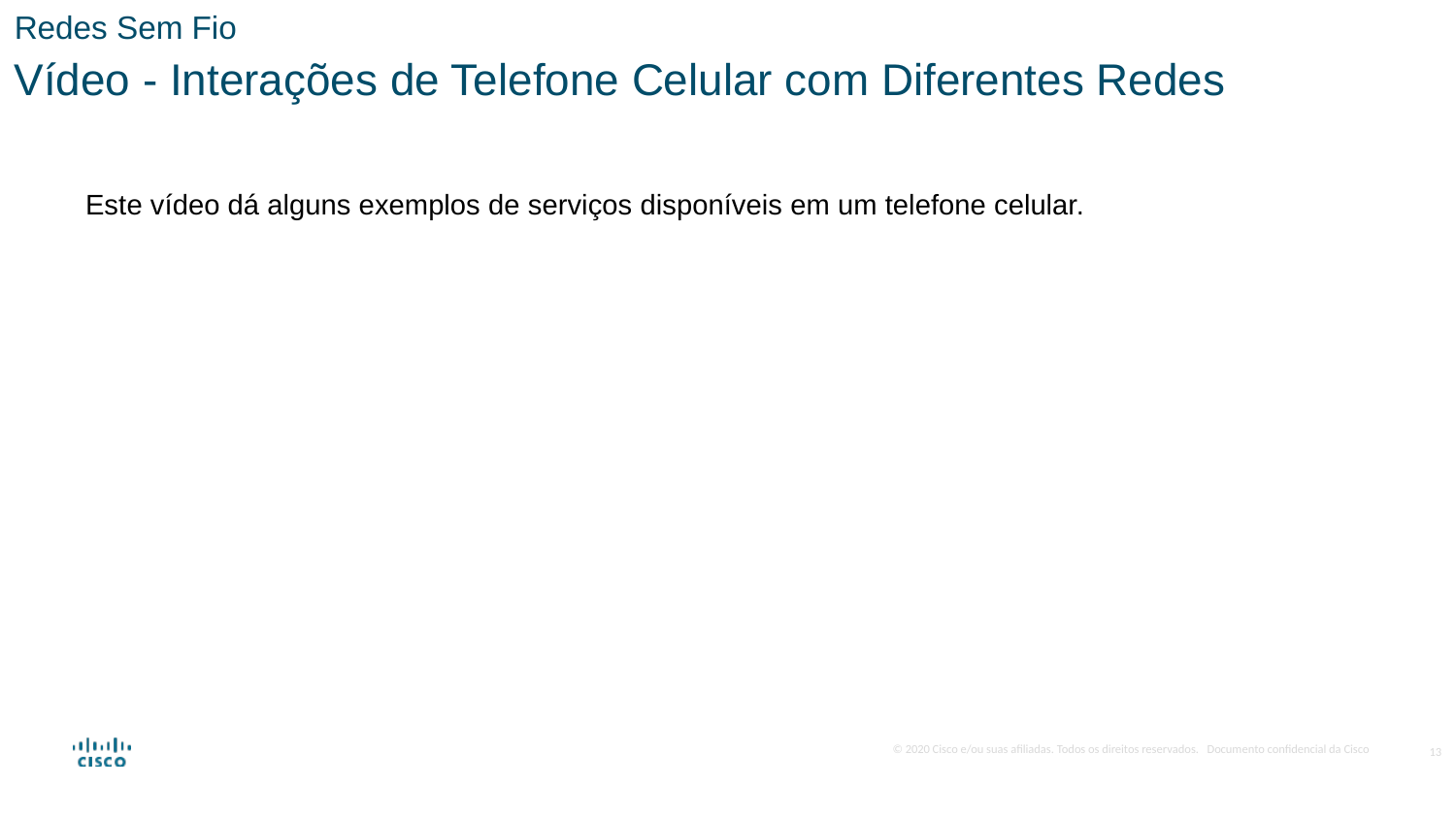

Redes Sem Fio
Vídeo - Interações de Telefone Celular com Diferentes Redes
Este vídeo dá alguns exemplos de serviços disponíveis em um telefone celular.
13